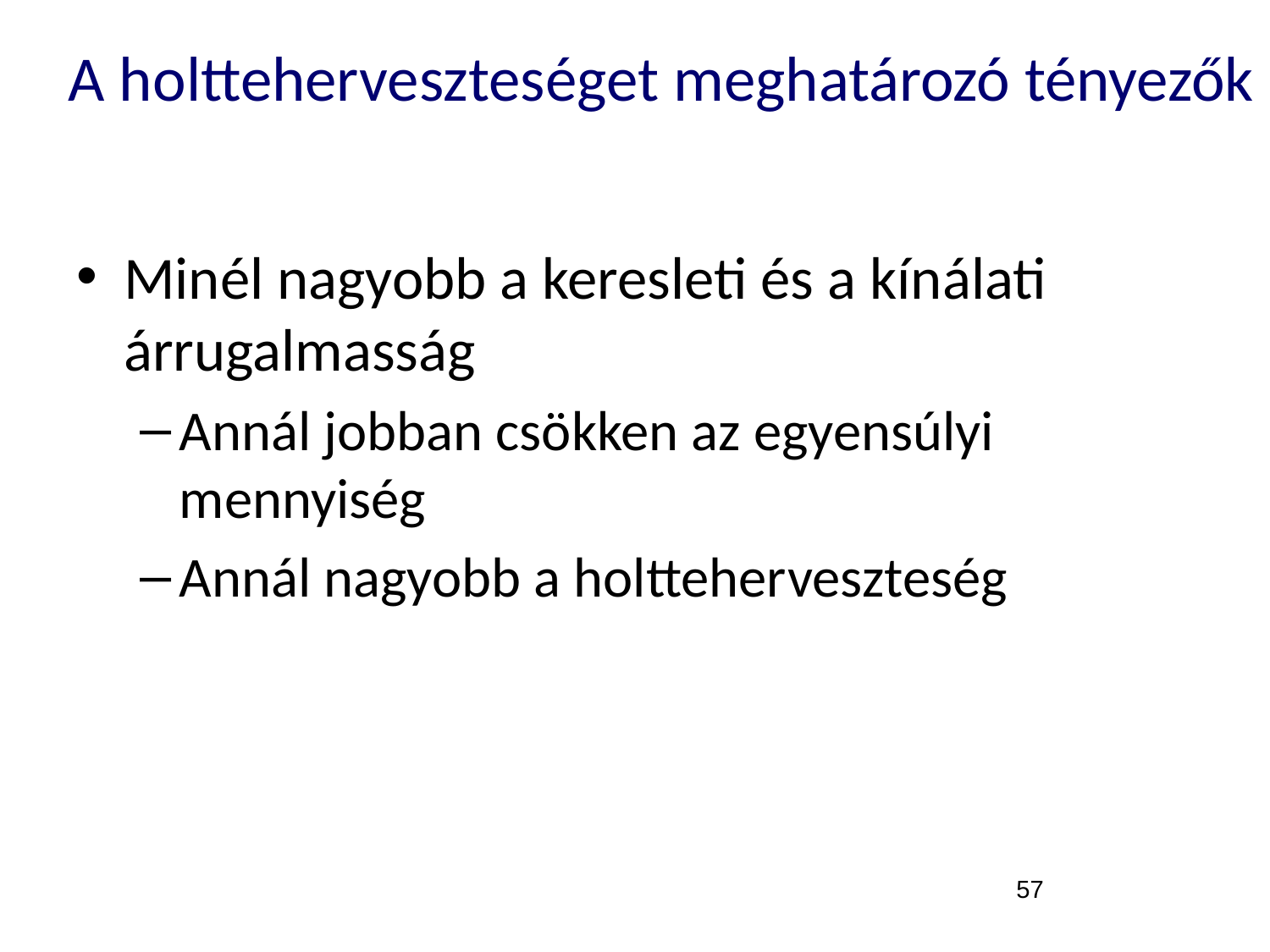

A holtteherveszteséget meghatározó tényezők
Minél nagyobb a keresleti és a kínálati árrugalmasság
Annál jobban csökken az egyensúlyi mennyiség
Annál nagyobb a holtteherveszteség
57